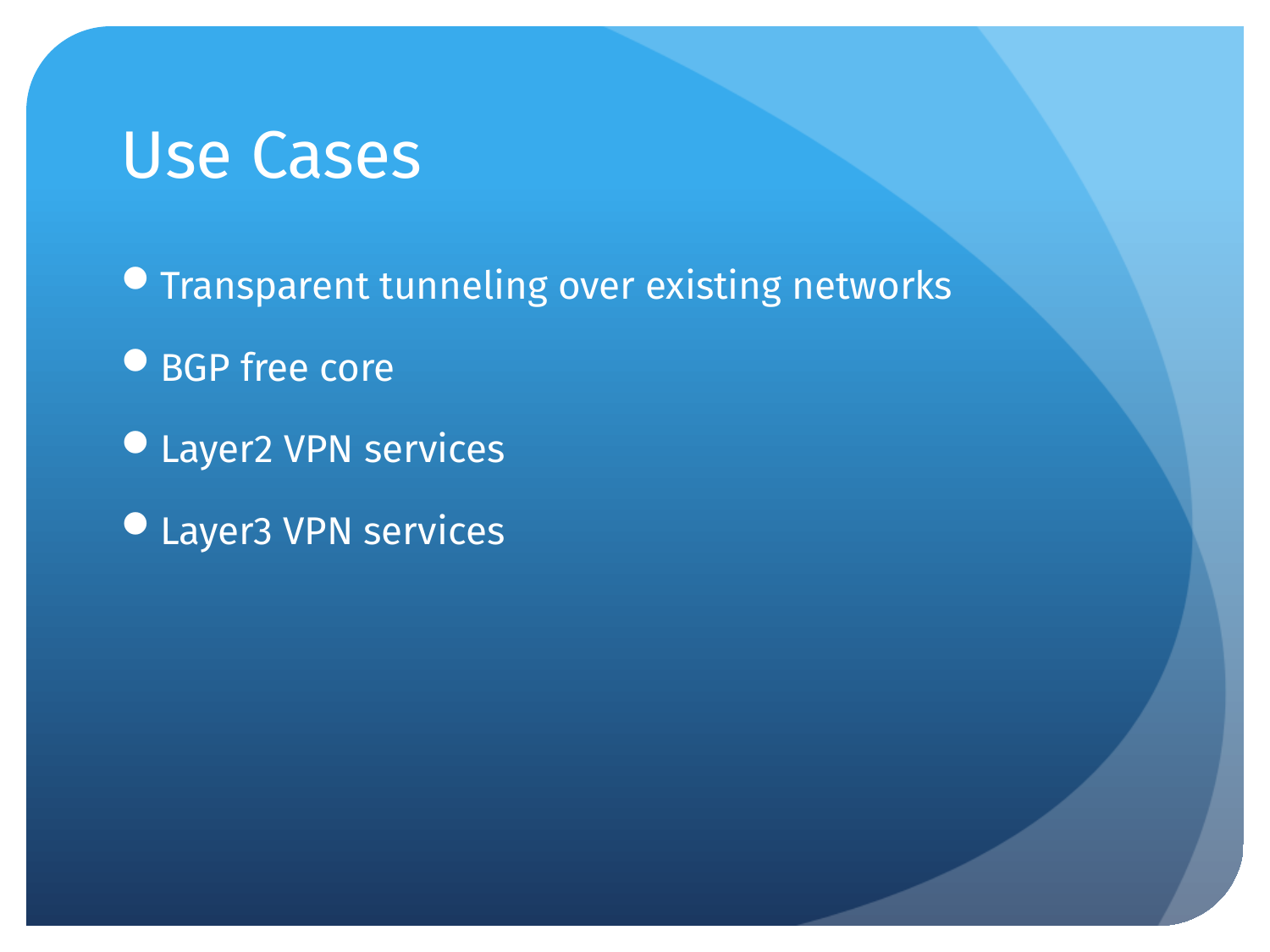

# Use Cases
Transparent tunneling over existing networks
BGP free core
Layer2 VPN services
Layer3 VPN services